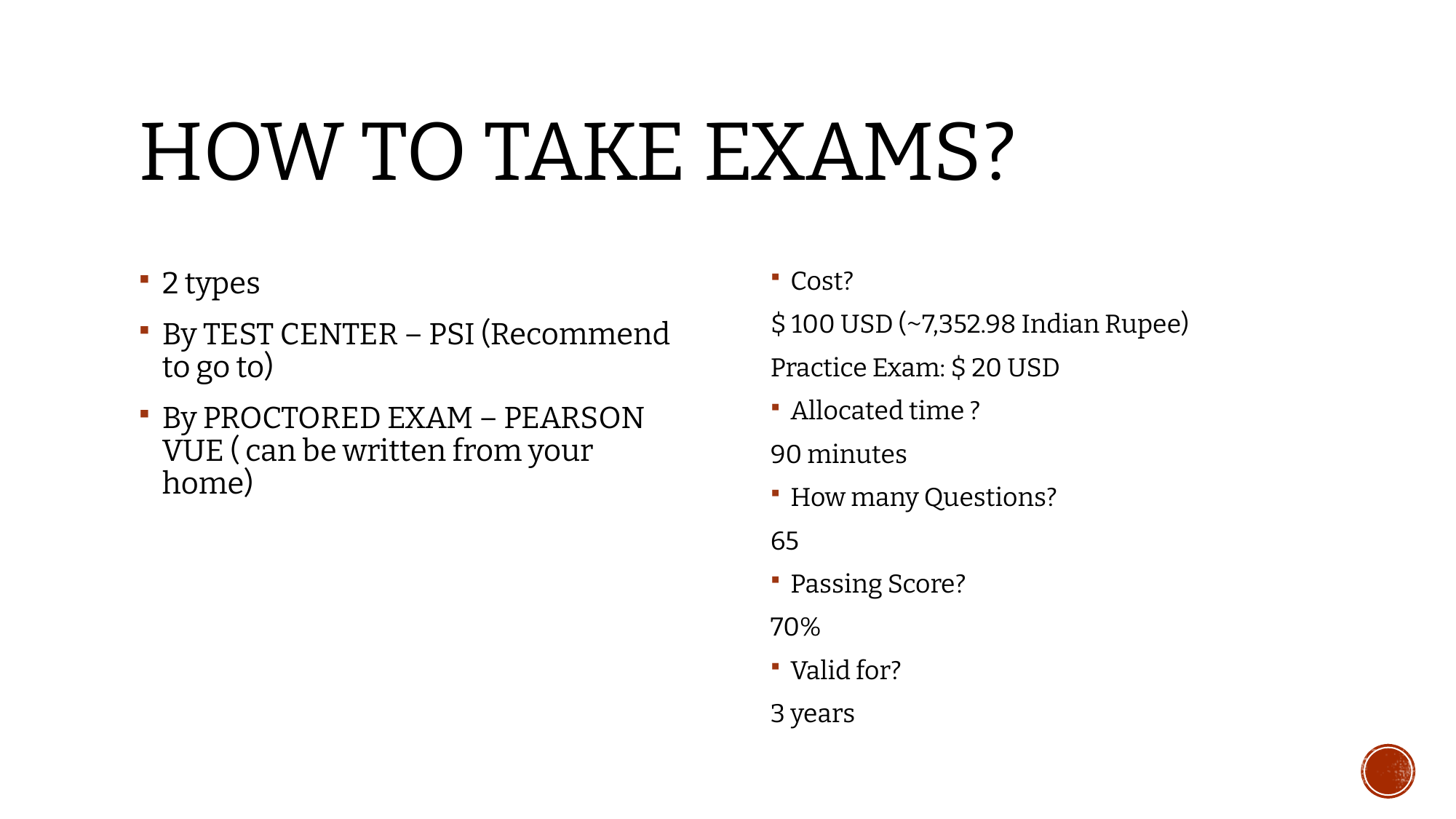

# How to take exams?
2 types
By TEST CENTER – PSI (Recommend to go to)
By PROCTORED EXAM – PEARSON VUE ( can be written from your home)

Cost?
$ 100 USD (~7,352.98 Indian Rupee)
Practice Exam: $ 20 USD
Allocated time ?
90 minutes
How many Questions?
65
Passing Score?
70%
Valid for?
3 years